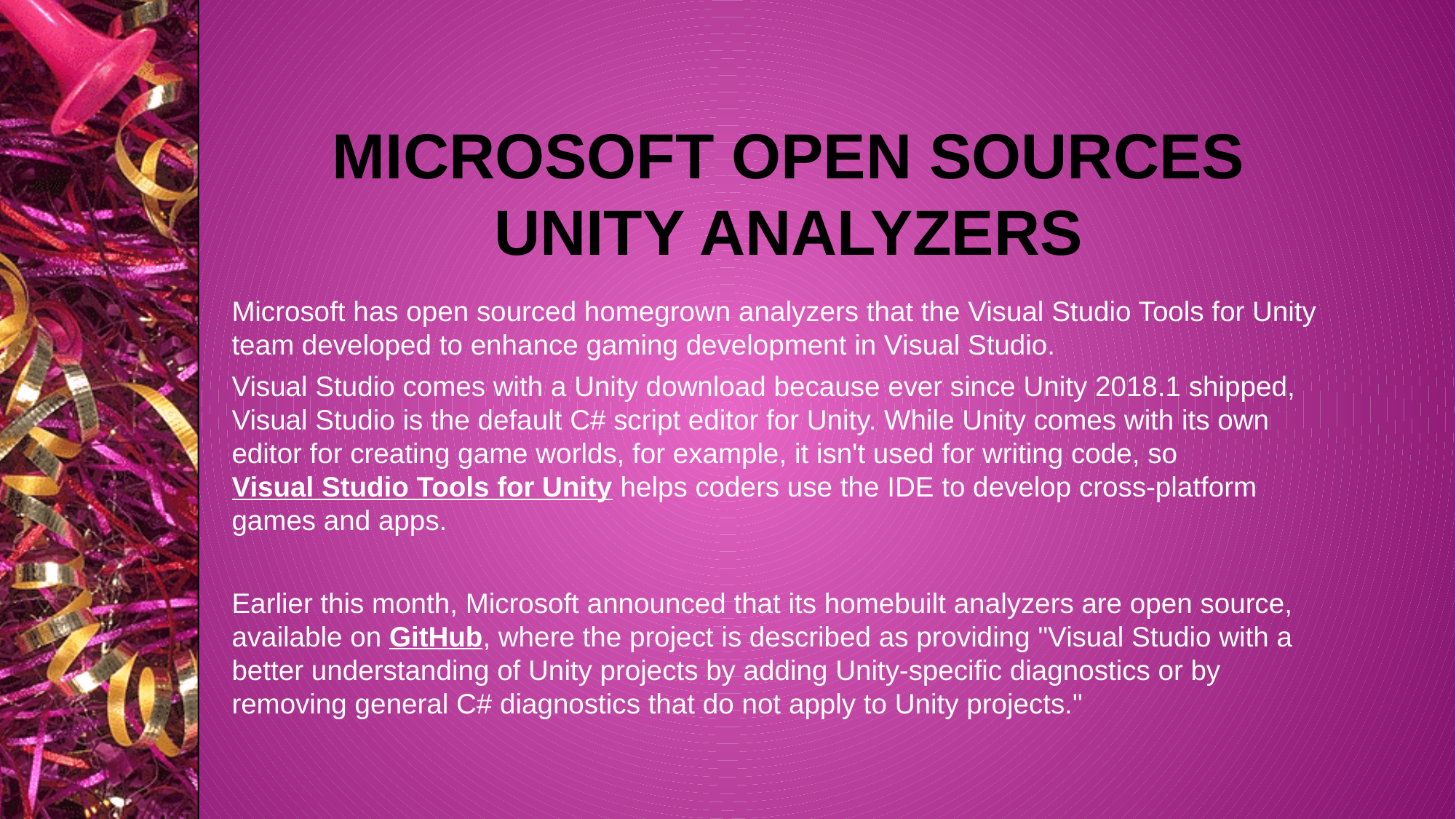

# Microsoft Open Sources Unity Analyzers
Microsoft has open sourced homegrown analyzers that the Visual Studio Tools for Unity team developed to enhance gaming development in Visual Studio.
Visual Studio comes with a Unity download because ever since Unity 2018.1 shipped, Visual Studio is the default C# script editor for Unity. While Unity comes with its own editor for creating game worlds, for example, it isn't used for writing code, so Visual Studio Tools for Unity helps coders use the IDE to develop cross-platform games and apps.

Earlier this month, Microsoft announced that its homebuilt analyzers are open source, available on GitHub, where the project is described as providing "Visual Studio with a better understanding of Unity projects by adding Unity-specific diagnostics or by removing general C# diagnostics that do not apply to Unity projects."